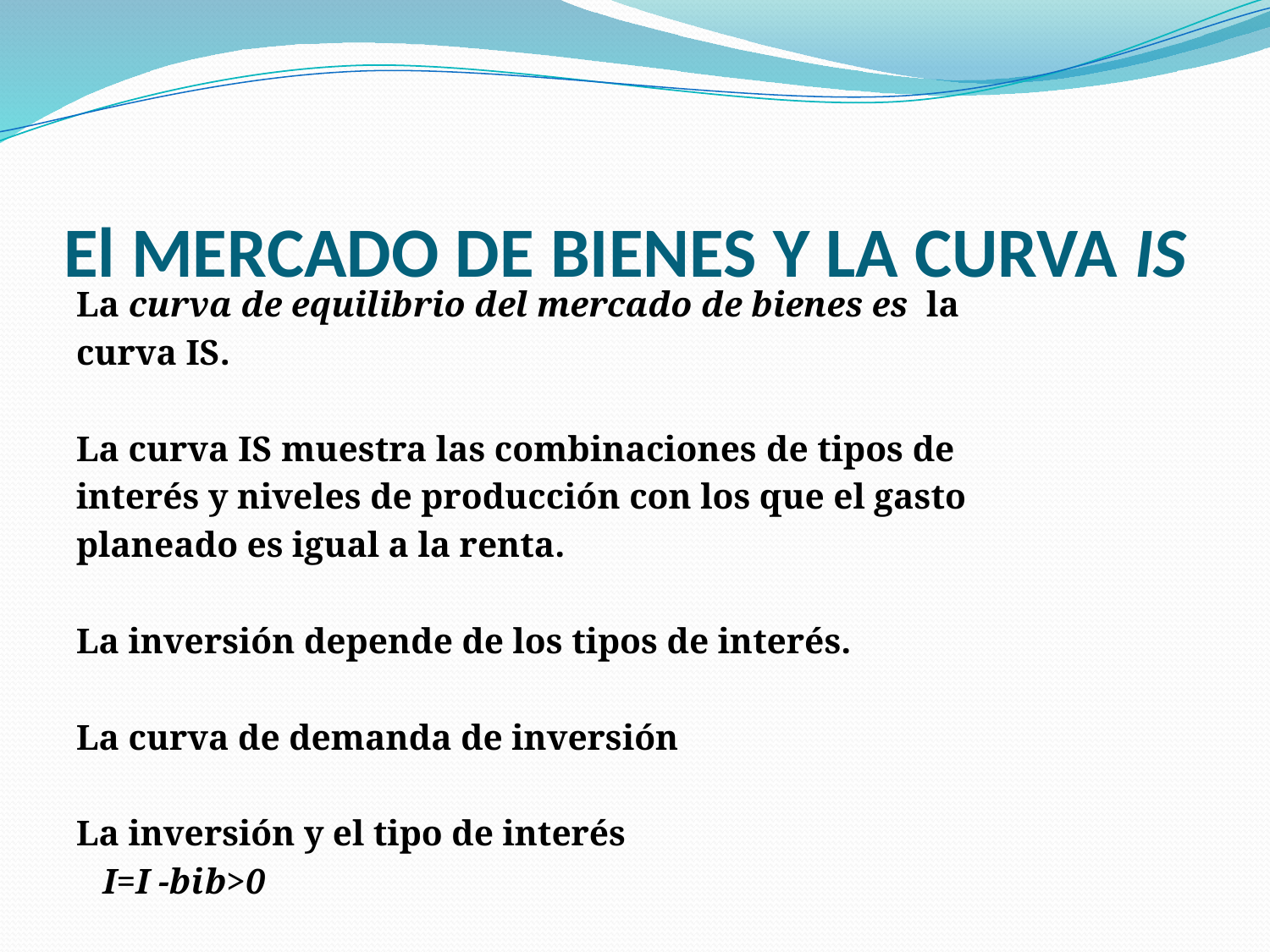

# El MERCADO DE BIENES Y LA CURVA IS
La curva de equilibrio del mercado de bienes es  la
curva IS.

La curva IS muestra las combinaciones de tipos de
interés y niveles de producción con los que el gasto
planeado es igual a la renta.

La inversión depende de los tipos de interés.

La curva de demanda de inversión

La inversión y el tipo de interés
   I=I -bi	b>0